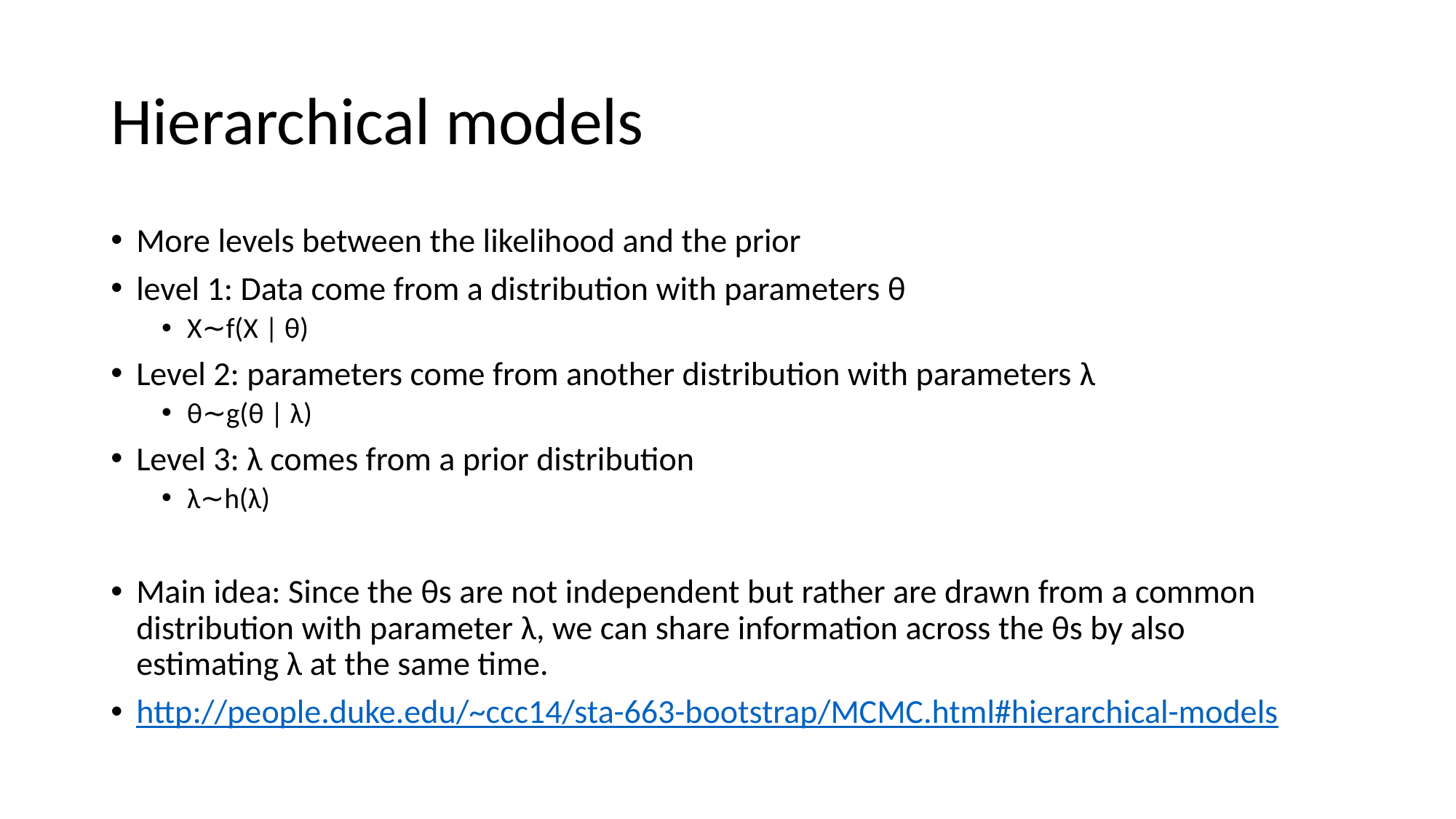

# Hierarchical models
More levels between the likelihood and the prior
level 1: Data come from a distribution with parameters θ
X∼f(X | θ)
Level 2: parameters come from another distribution with parameters λ
θ∼g(θ | λ)
Level 3: λ comes from a prior distribution
λ∼h(λ)

Main idea: Since the θs are not independent but rather are drawn from a common distribution with parameter λ, we can share information across the θs by also estimating λ at the same time.
http://people.duke.edu/~ccc14/sta-663-bootstrap/MCMC.html#hierarchical-models